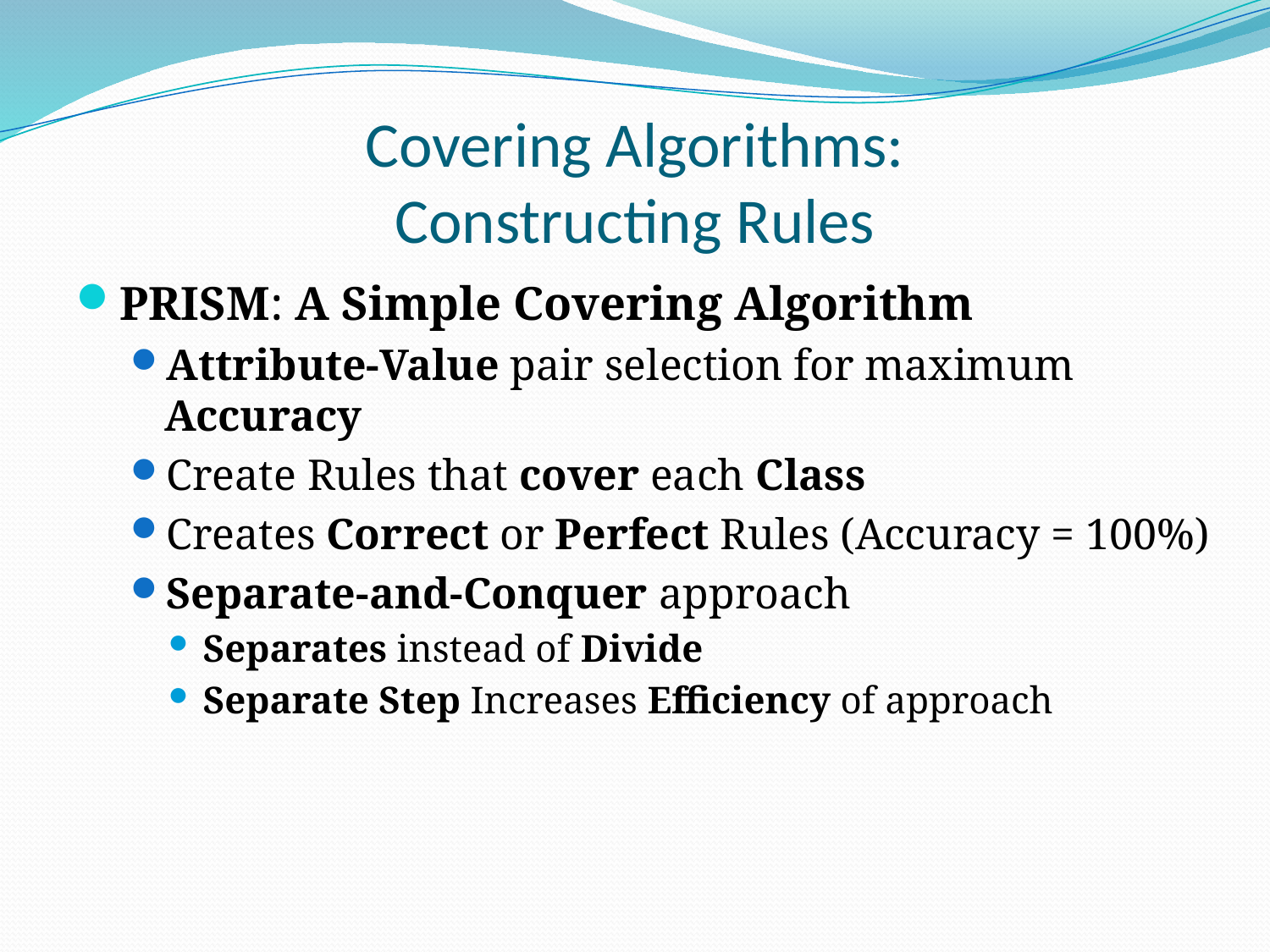

# Covering Algorithms: Constructing Rules
PRISM: A Simple Covering Algorithm
Attribute-Value pair selection for maximum Accuracy
Create Rules that cover each Class
Creates Correct or Perfect Rules (Accuracy = 100%)
Separate-and-Conquer approach
Separates instead of Divide
Separate Step Increases Efficiency of approach